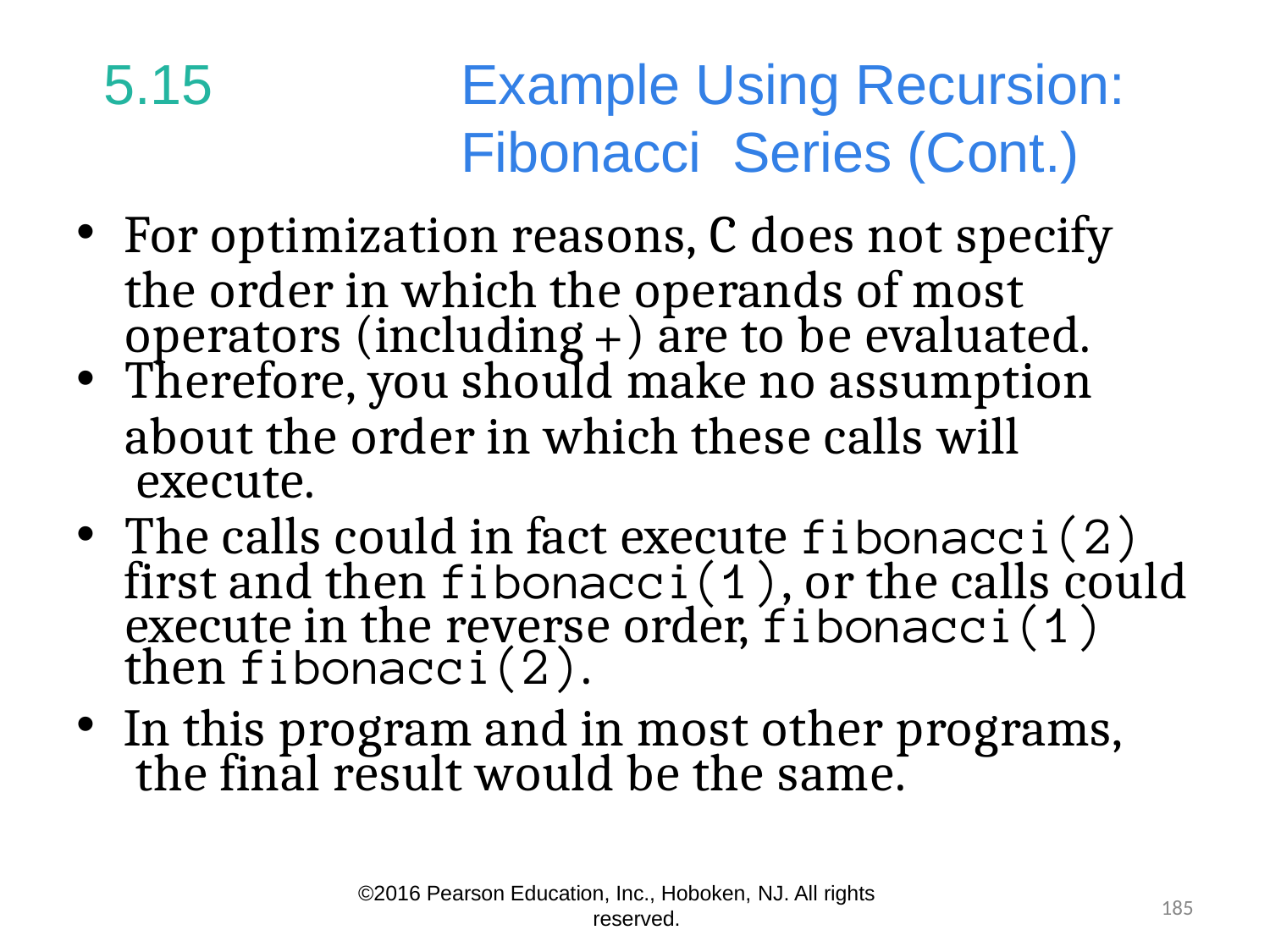

# 5.15	Example Using Recursion: Fibonacci  Series (Cont.)
For optimization reasons, C does not specify
the order in which the operands of most  operators (including +) are to be evaluated.
Therefore, you should make no assumption
about the order in which these calls will  execute.
The calls could in fact execute fibonacci(2)
first and then fibonacci(1), or the calls could
execute in the reverse order, fibonacci(1)
then fibonacci(2).
In this program and in most other programs,  the final result would be the same.
©2016 Pearson Education, Inc., Hoboken, NJ. All rights  reserved.
185